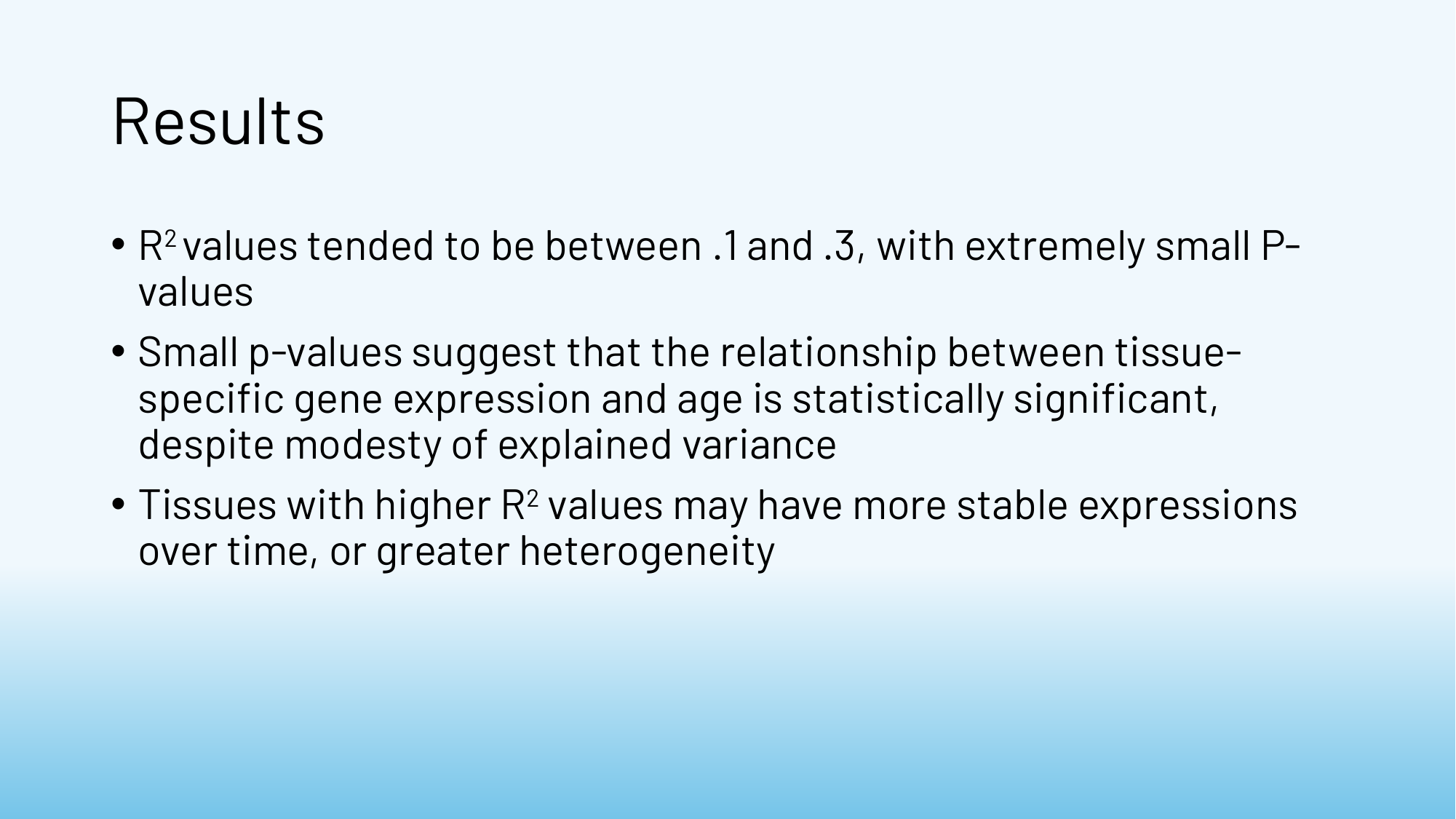

# Results
R2 values tended to be between .1 and .3, with extremely small P-values
Small p-values suggest that the relationship between tissue-specific gene expression and age is statistically significant, despite modesty of explained variance
Tissues with higher R2 values may have more stable expressions over time, or greater heterogeneity